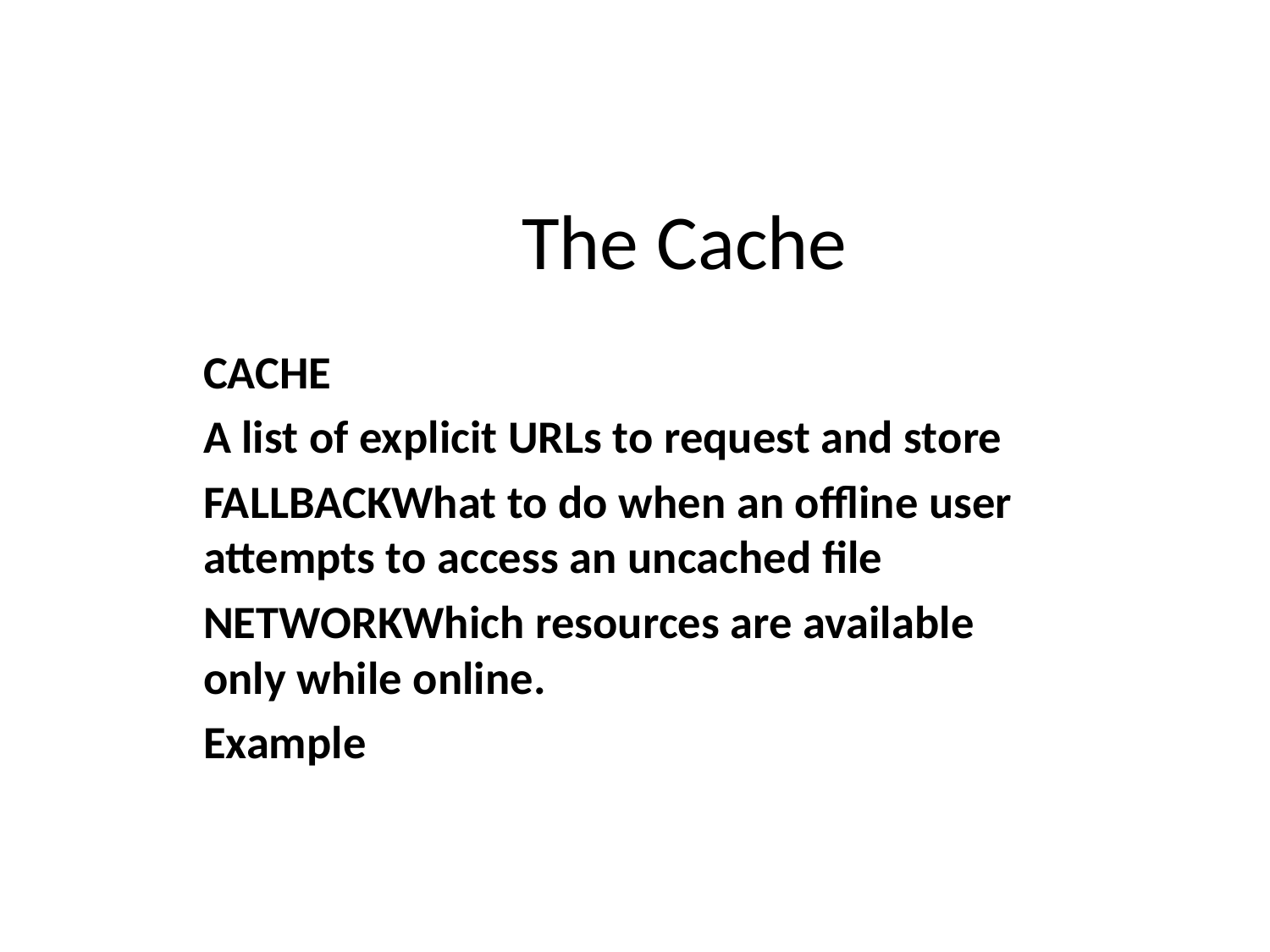

# The Cache
CACHE
A list of explicit URLs to request and store
FALLBACKWhat to do when an offline user attempts to access an uncached file
NETWORKWhich resources are available only while online.
Example